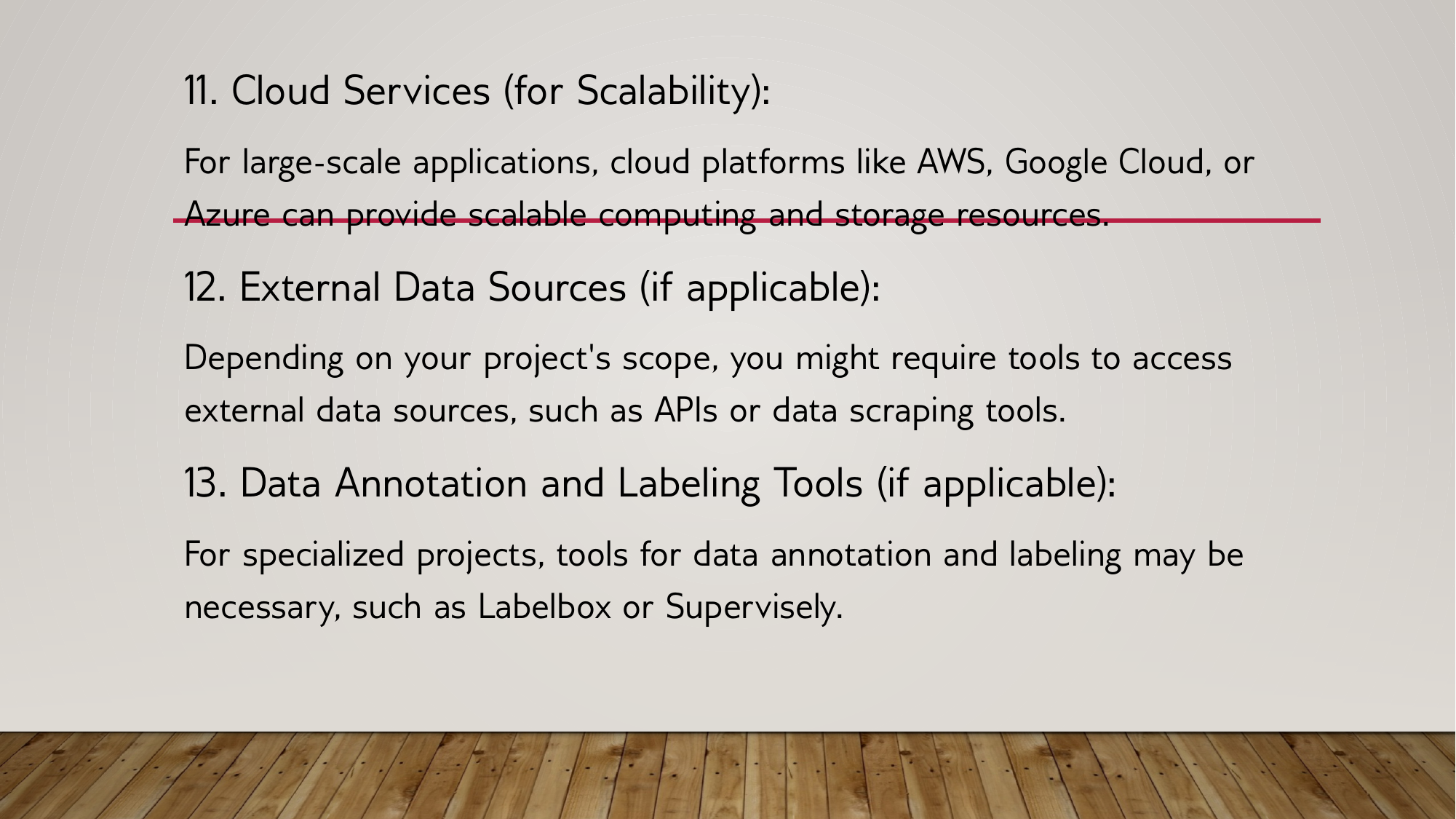

11. Cloud Services (for Scalability):
For large-scale applications, cloud platforms like AWS, Google Cloud, or Azure can provide scalable computing and storage resources.
12. External Data Sources (if applicable):
Depending on your project's scope, you might require tools to access external data sources, such as APIs or data scraping tools.
13. Data Annotation and Labeling Tools (if applicable):
For specialized projects, tools for data annotation and labeling may be necessary, such as Labelbox or Supervisely.